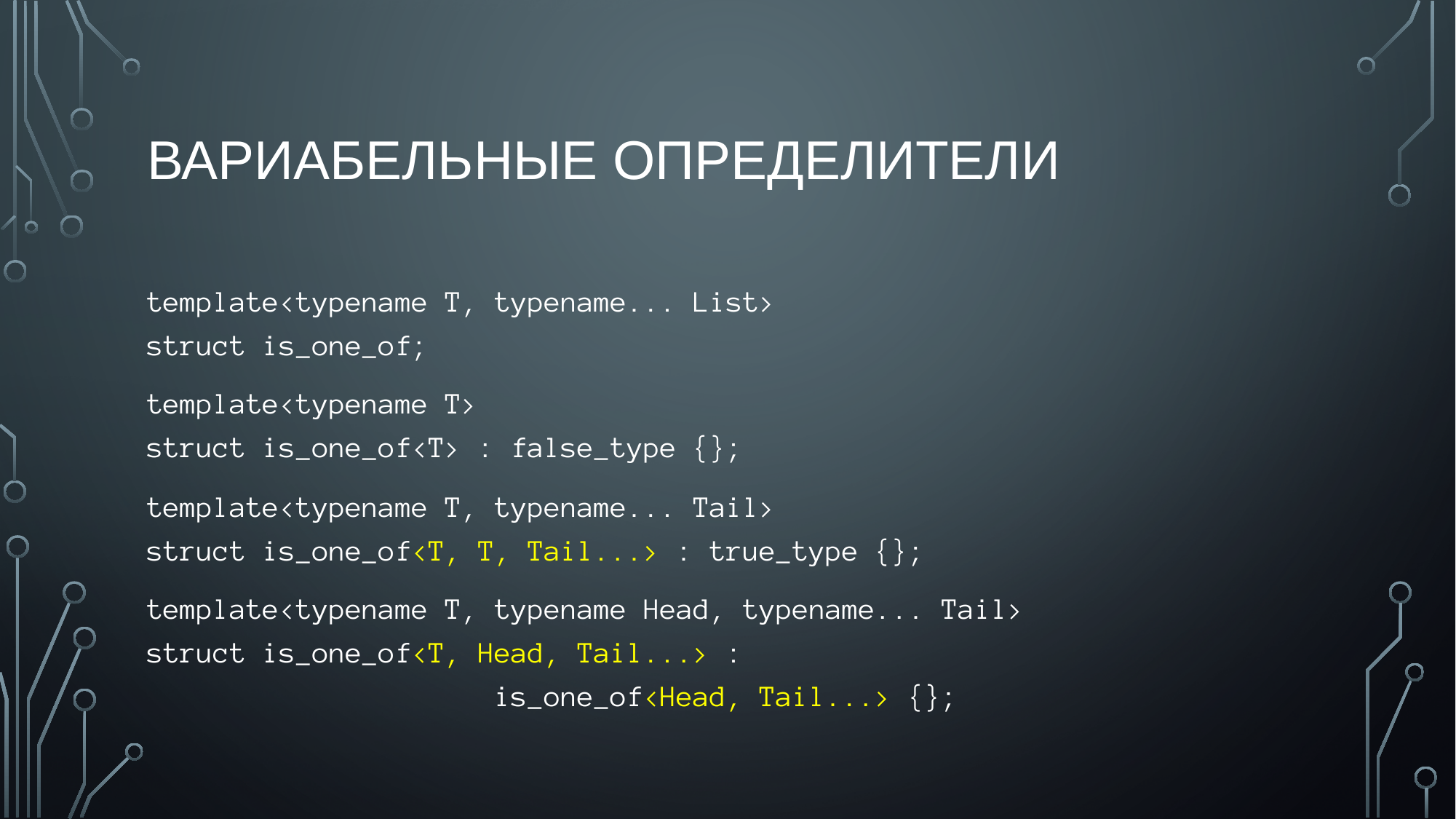

# Вариабельные определители
template<typename T, typename... List>
struct is_one_of;
template<typename T>
struct is_one_of<T> : false_type {};
template<typename T, typename... Tail>
struct is_one_of<T, T, Tail...> : true_type {};
template<typename T, typename Head, typename... Tail>
struct is_one_of<T, Head, Tail...> :
                     is_one_of<Head, Tail...> {};